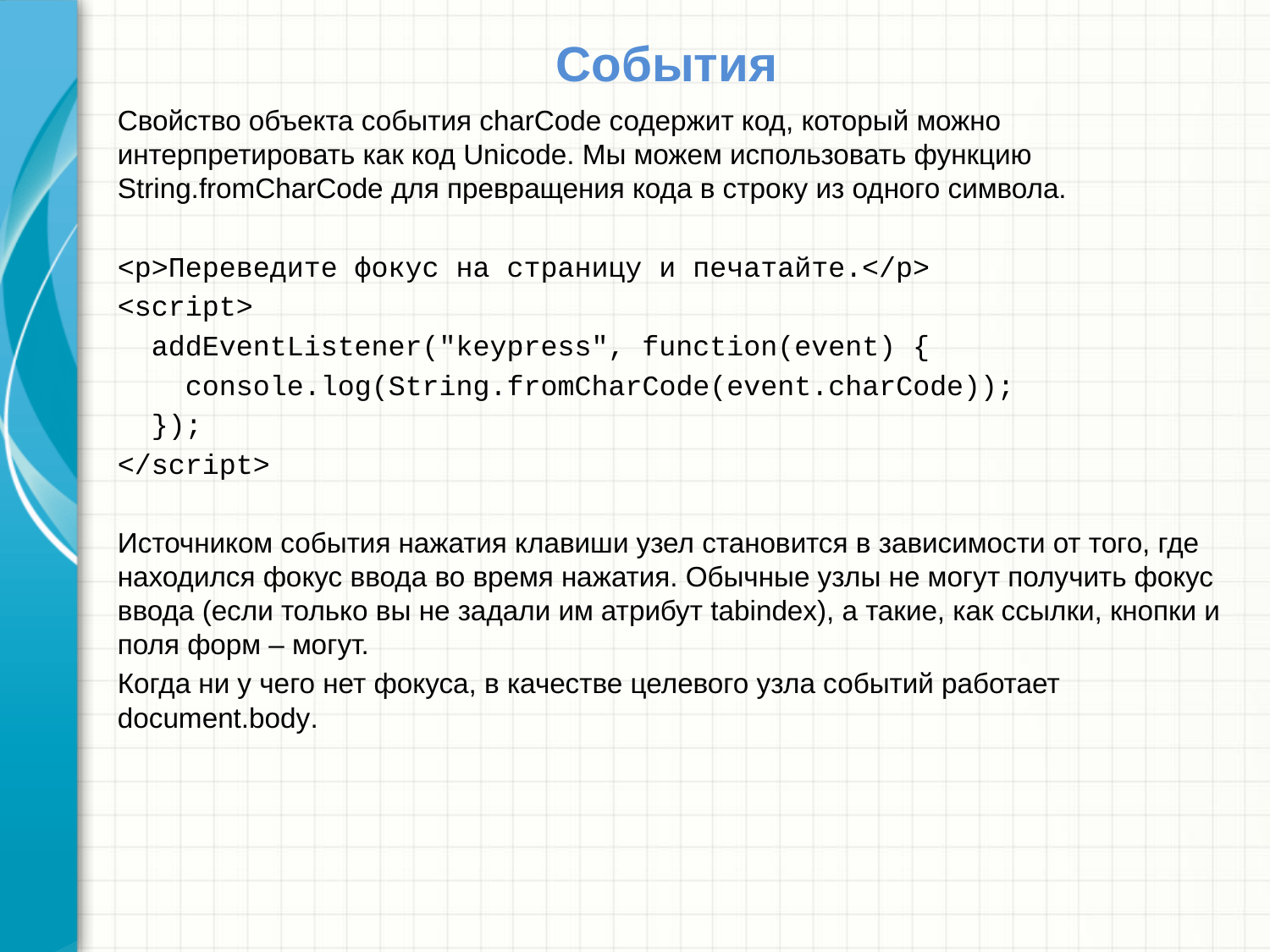

# События
Свойство объекта события charCode содержит код, который можно интерпретировать как код Unicode. Мы можем использовать функцию String.fromCharCode для превращения кода в строку из одного символа.

<p>Переведите фокус на страницу и печатайте.</p>
<script>
  addEventListener("keypress", function(event) {
    console.log(String.fromCharCode(event.charCode));
  });
</script>

Источником события нажатия клавиши узел становится в зависимости от того, где находился фокус ввода во время нажатия. Обычные узлы не могут получить фокус ввода (если только вы не задали им атрибут tabindex), а такие, как ссылки, кнопки и поля форм – могут.
Когда ни у чего нет фокуса, в качестве целевого узла событий работает document.body.